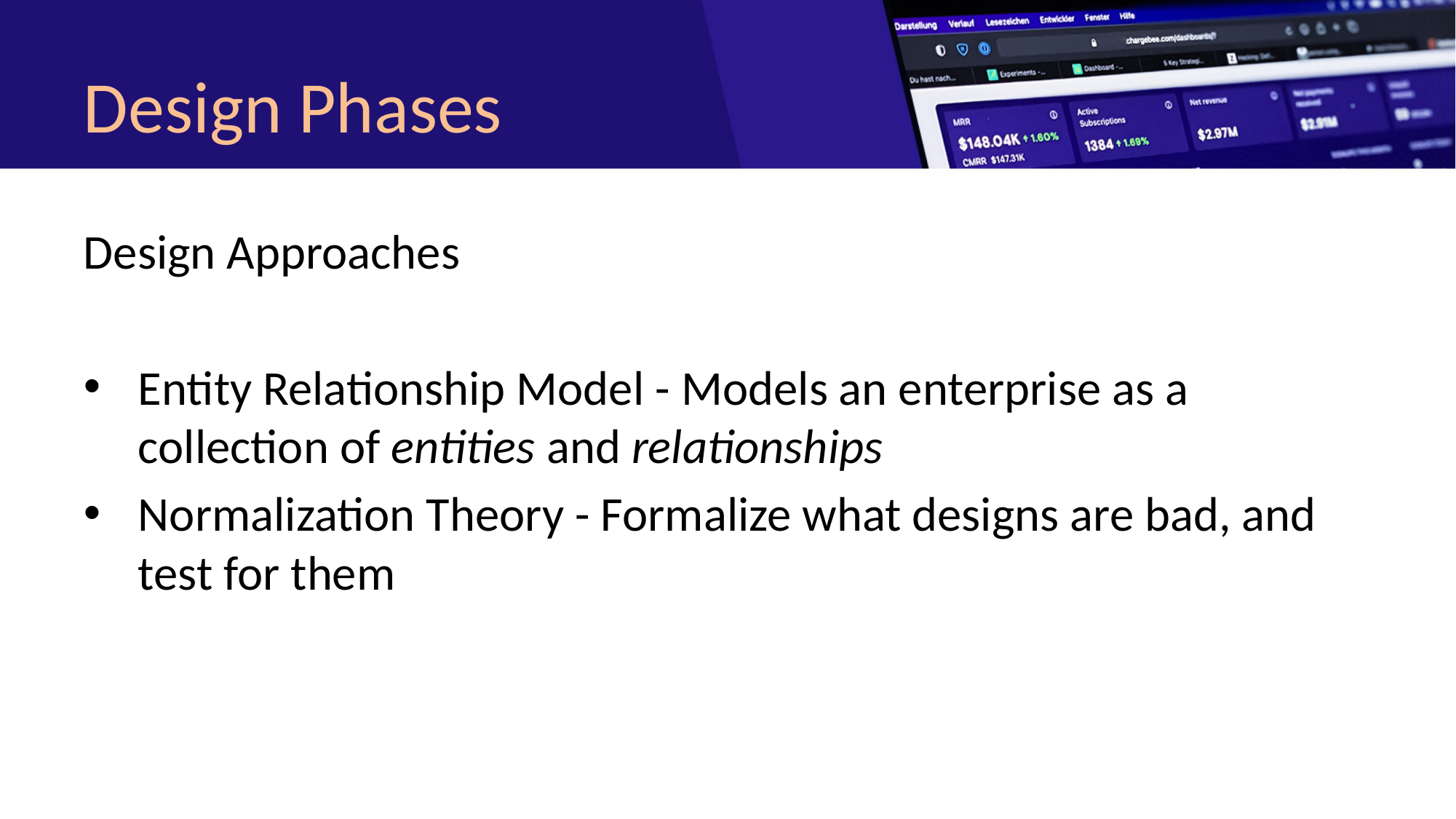

# Design Phases
Design Approaches

Entity Relationship Model - Models an enterprise as a collection of entities and relationships
Normalization Theory - Formalize what designs are bad, and test for them